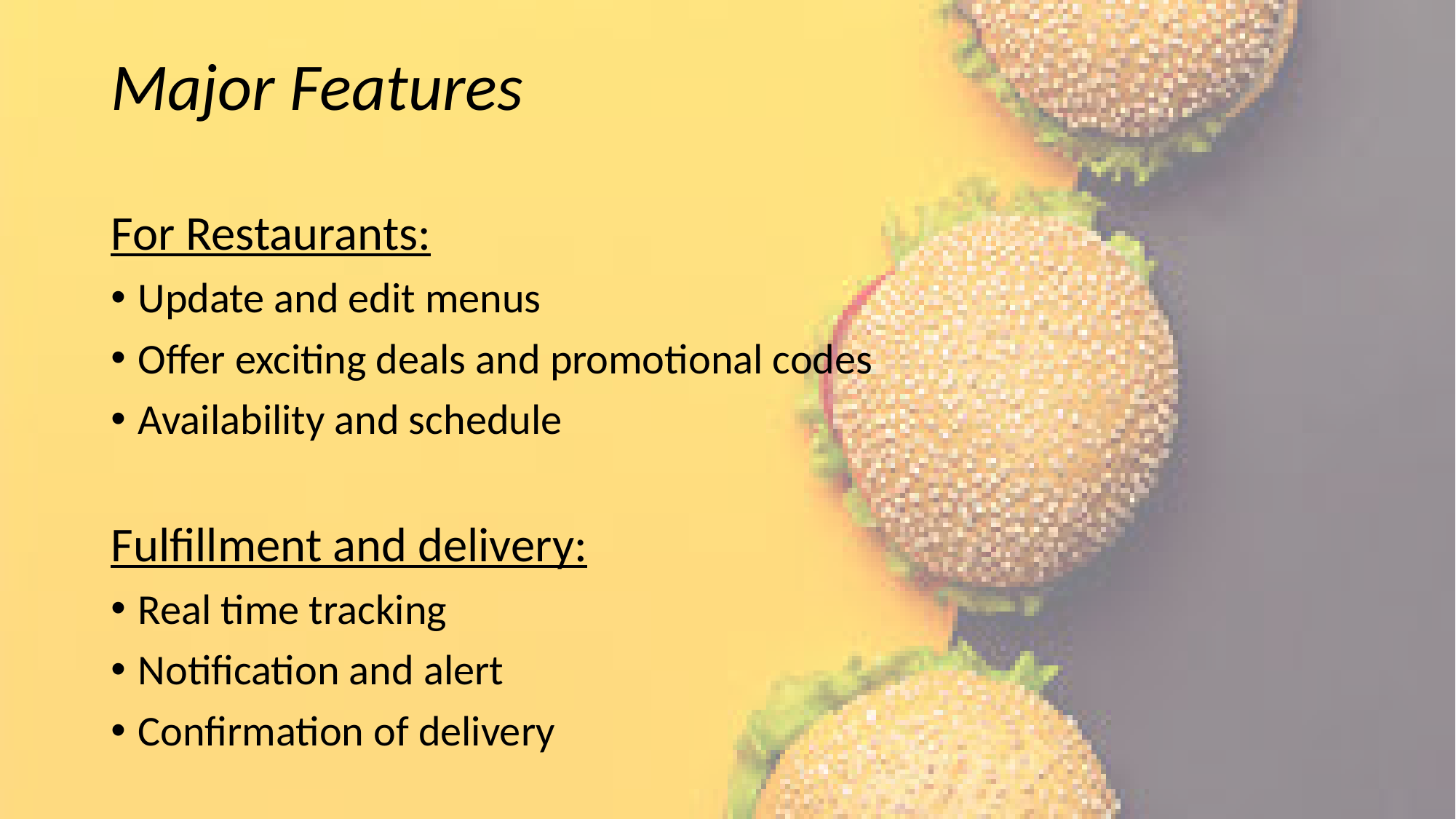

# Major Features
For Restaurants:
Update and edit menus
Offer exciting deals and promotional codes
Availability and schedule

Fulfillment and delivery:
Real time tracking
Notification and alert
Confirmation of delivery